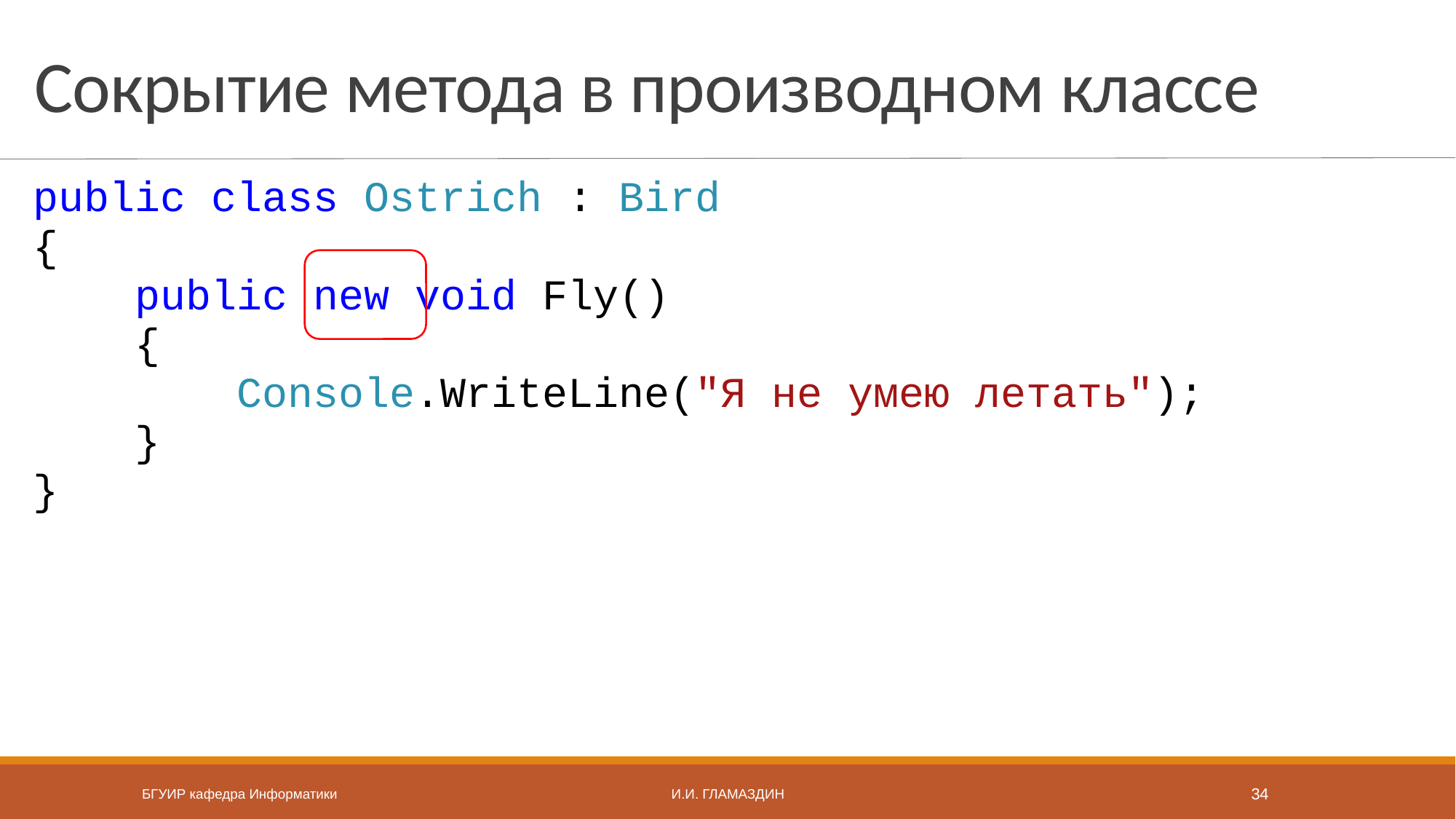

# Сокрытие метода в производном классе
public class Ostrich : Bird
{
    public new void Fly()
    {
        Console.WriteLine("Я не умею летать");
    }
}

БГУИР кафедра Информатики
И.И. Гламаздин
34